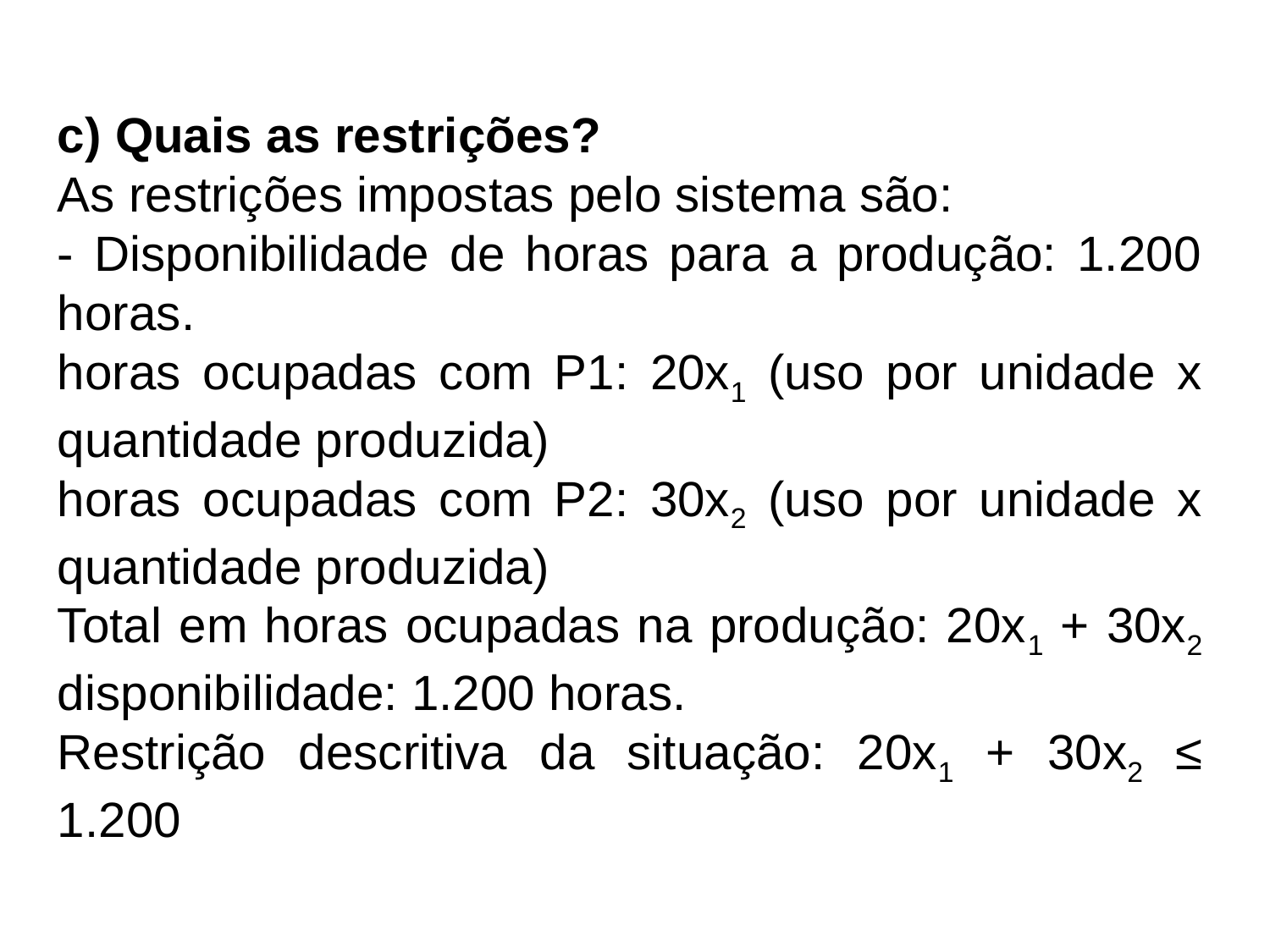

c) Quais as restrições?
As restrições impostas pelo sistema são:
- Disponibilidade de horas para a produção: 1.200 horas.
horas ocupadas com P1: 20x1 (uso por unidade x quantidade produzida)
horas ocupadas com P2: 30x2 (uso por unidade x quantidade produzida)
Total em horas ocupadas na produção: 20x1 + 30x2 disponibilidade: 1.200 horas.
Restrição descritiva da situação: 20x1 + 30x2 ≤ 1.200